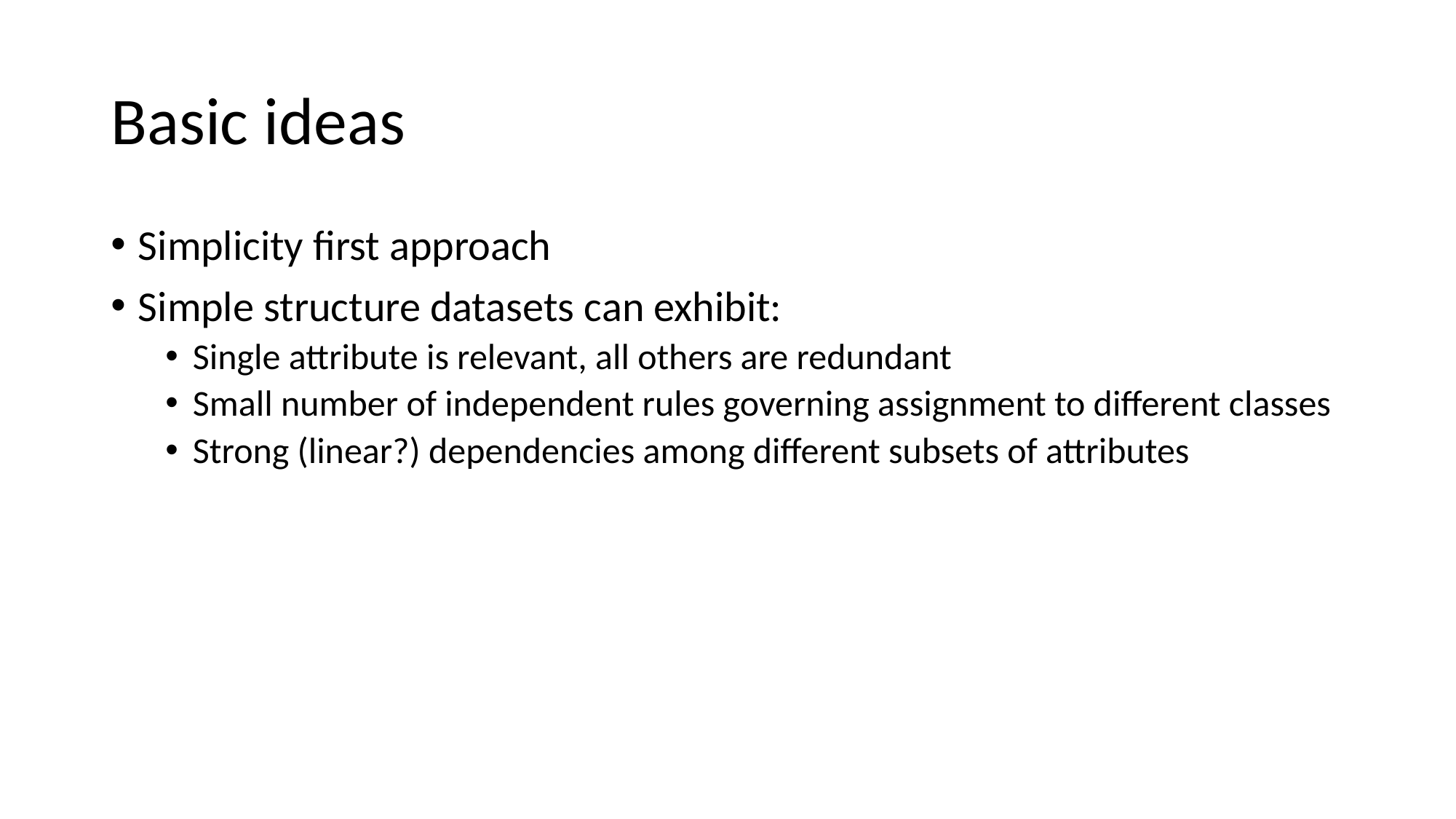

# Basic ideas
Simplicity first approach
Simple structure datasets can exhibit:
Single attribute is relevant, all others are redundant
Small number of independent rules governing assignment to different classes
Strong (linear?) dependencies among different subsets of attributes